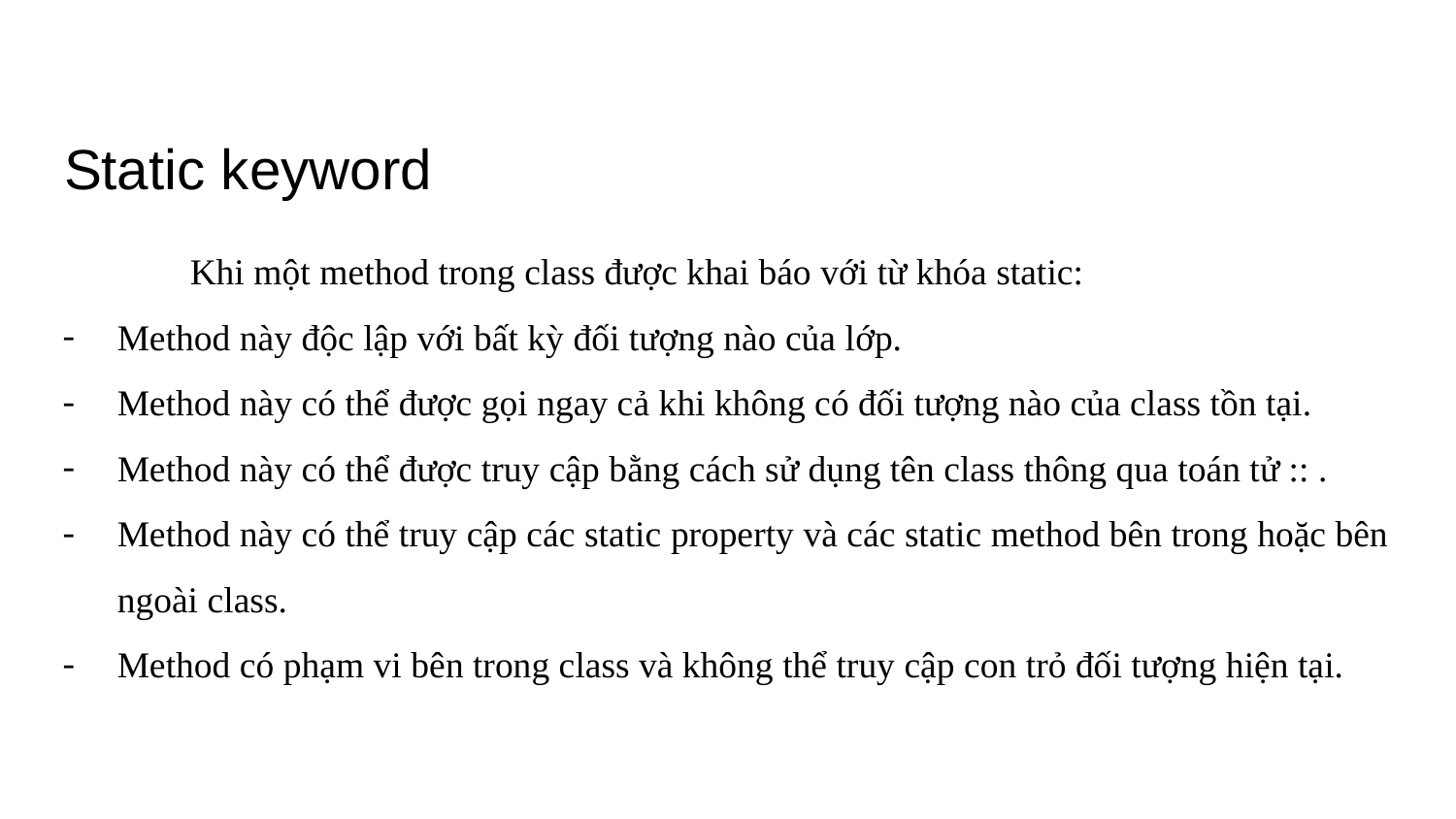

# Static keyword
	Khi một method trong class được khai báo với từ khóa static:
Method này độc lập với bất kỳ đối tượng nào của lớp.
Method này có thể được gọi ngay cả khi không có đối tượng nào của class tồn tại.
Method này có thể được truy cập bằng cách sử dụng tên class thông qua toán tử :: .
Method này có thể truy cập các static property và các static method bên trong hoặc bên ngoài class.
Method có phạm vi bên trong class và không thể truy cập con trỏ đối tượng hiện tại.